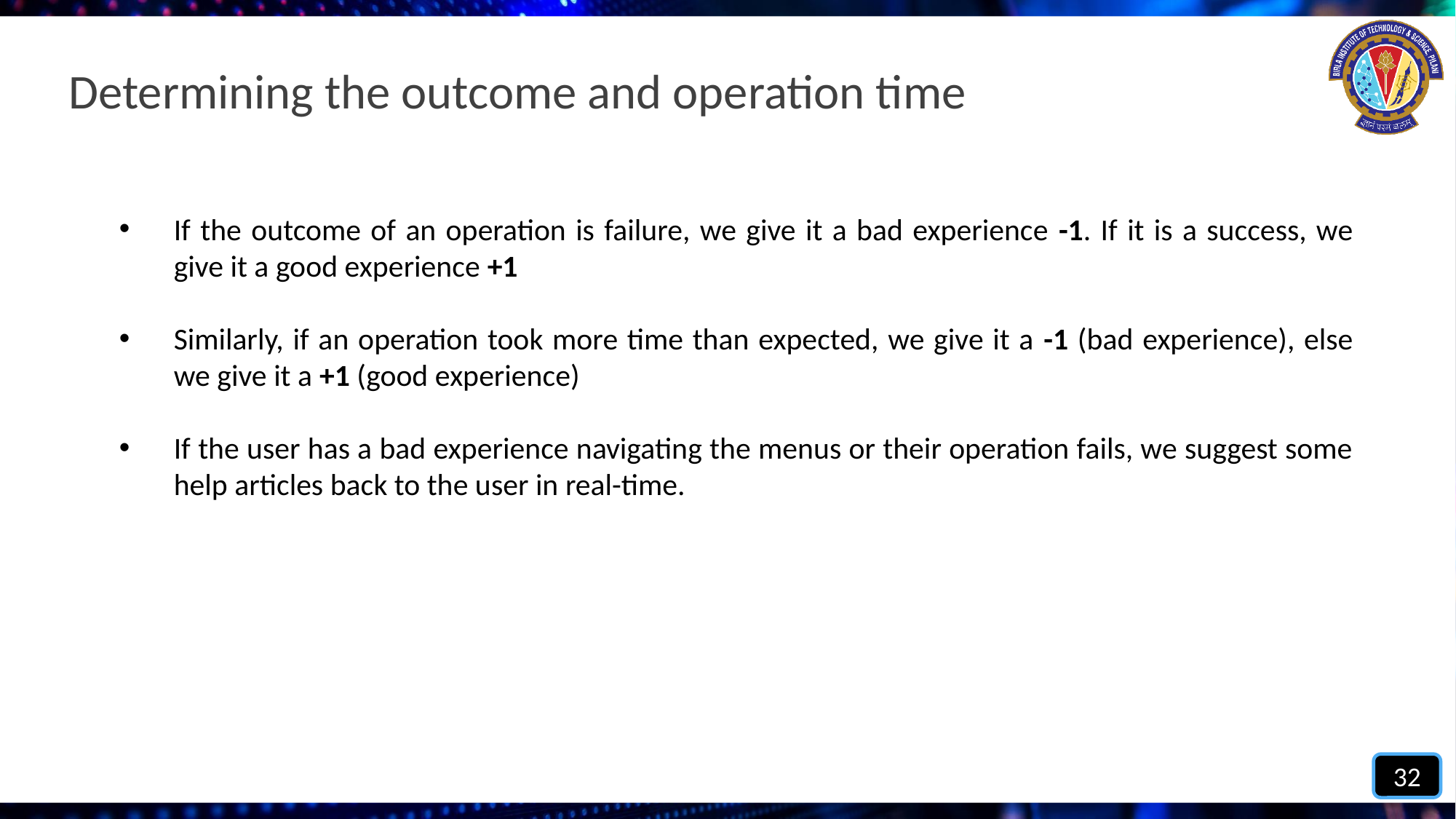

# Determining the outcome and operation time

If the outcome of an operation is failure, we give it a bad experience -1. If it is a success, we give it a good experience +1

Similarly, if an operation took more time than expected, we give it a -1 (bad experience), else we give it a +1 (good experience)

If the user has a bad experience navigating the menus or their operation fails, we suggest some help articles back to the user in real-time.